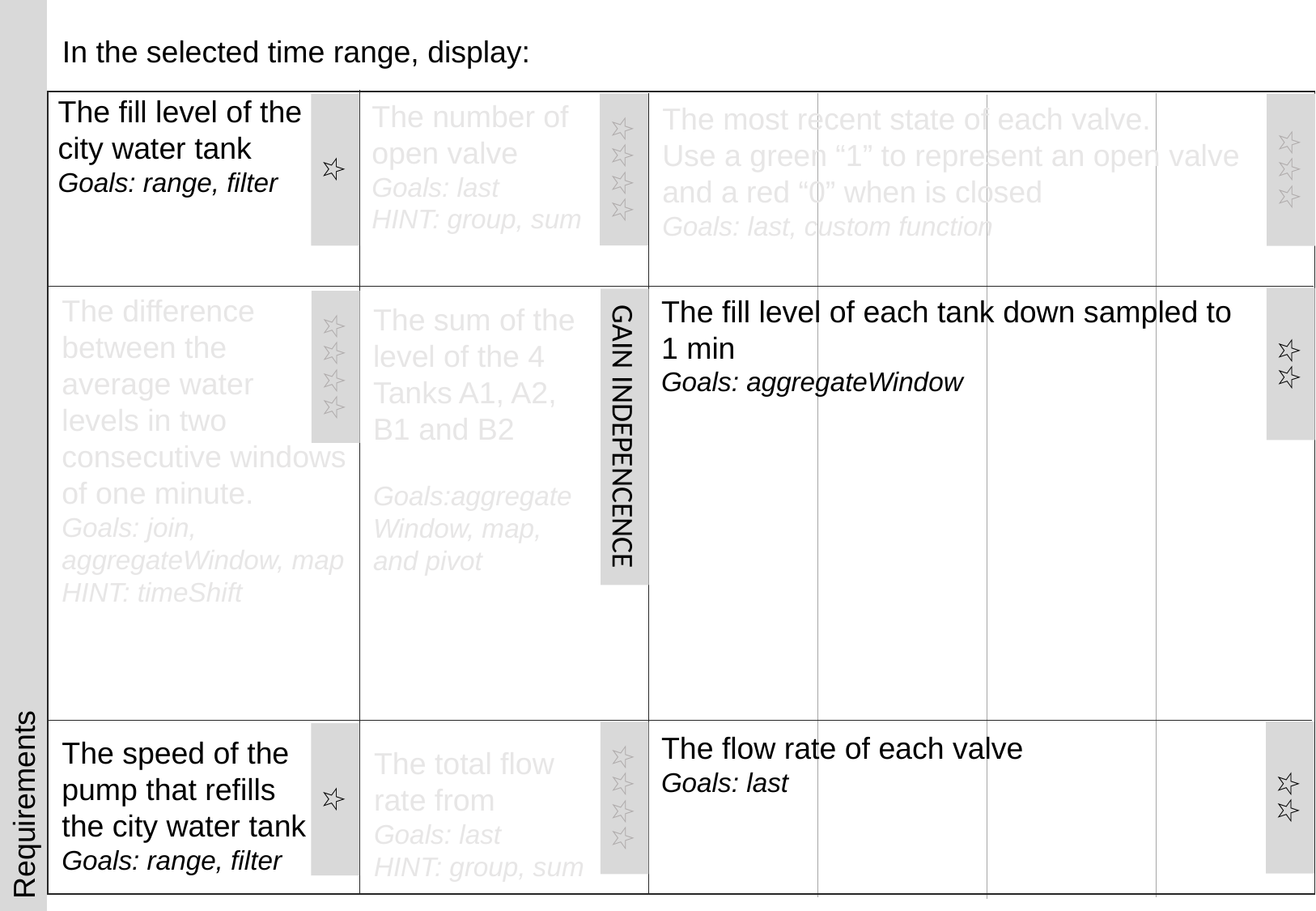

In the selected time range, display:
The fill level of the city water tank
Goals: range, filter

The number of open valve
Goals: last
HINT: group, sum

The most recent state of each valve.
Use a green “1” to represent an open valve and a red “0” when is closed
Goals: last, custom function

☆☆☆☆
☆
☆☆☆
The difference between the
average water
levels in two consecutive windows of one minute.
Goals: join, aggregateWindow, map
HINT: timeShift
The fill level of each tank down sampled to 1 min
Goals: aggregateWindow

The sum of the level of the 4 Tanks A1, A2, B1 and B2

Goals:aggregateWindow, map, and pivot
☆☆
☆☆☆☆
GAIN INDEPENCENCE
The flow rate of each valve
Goals: last

The speed of the pump that refills the city water tank
Goals: range, filter

The total flow rate from
Goals: last
HINT: group, sum

☆☆
☆☆☆☆
☆
Requirements